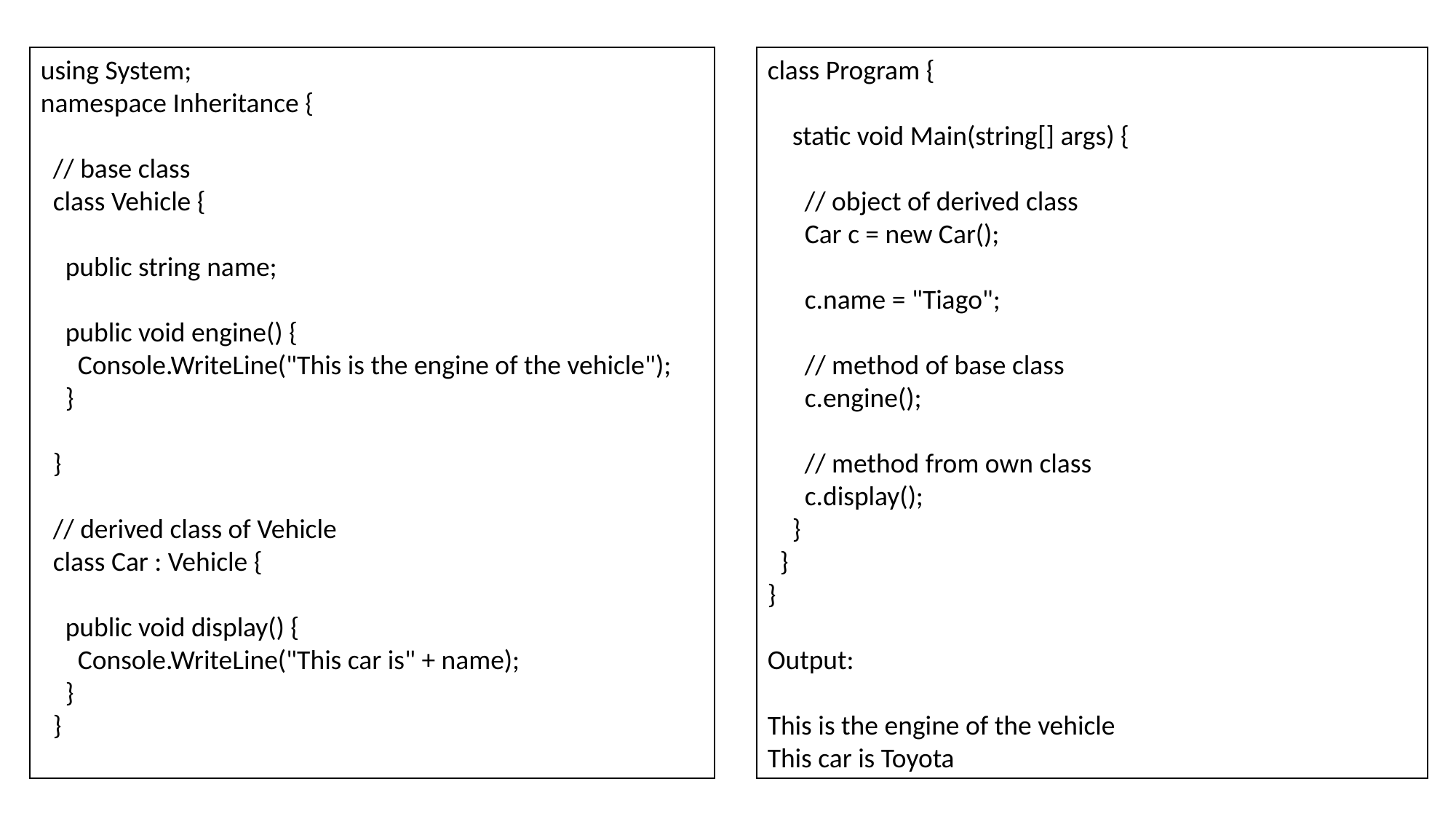

using System;
namespace Inheritance {

  // base class
  class Vehicle {

    public string name;

    public void engine() {
      Console.WriteLine("This is the engine of the vehicle");
    }

  }

  // derived class of Vehicle
  class Car : Vehicle {

    public void display() {
      Console.WriteLine("This car is" + name);
    }
  }

class Program {

    static void Main(string[] args) {

      // object of derived class
      Car c = new Car();

      c.name = "Tiago";

      // method of base class
      c.engine();

      // method from own class
      c.display();
    }
  }
}

Output:

This is the engine of the vehicle
This car is Toyota